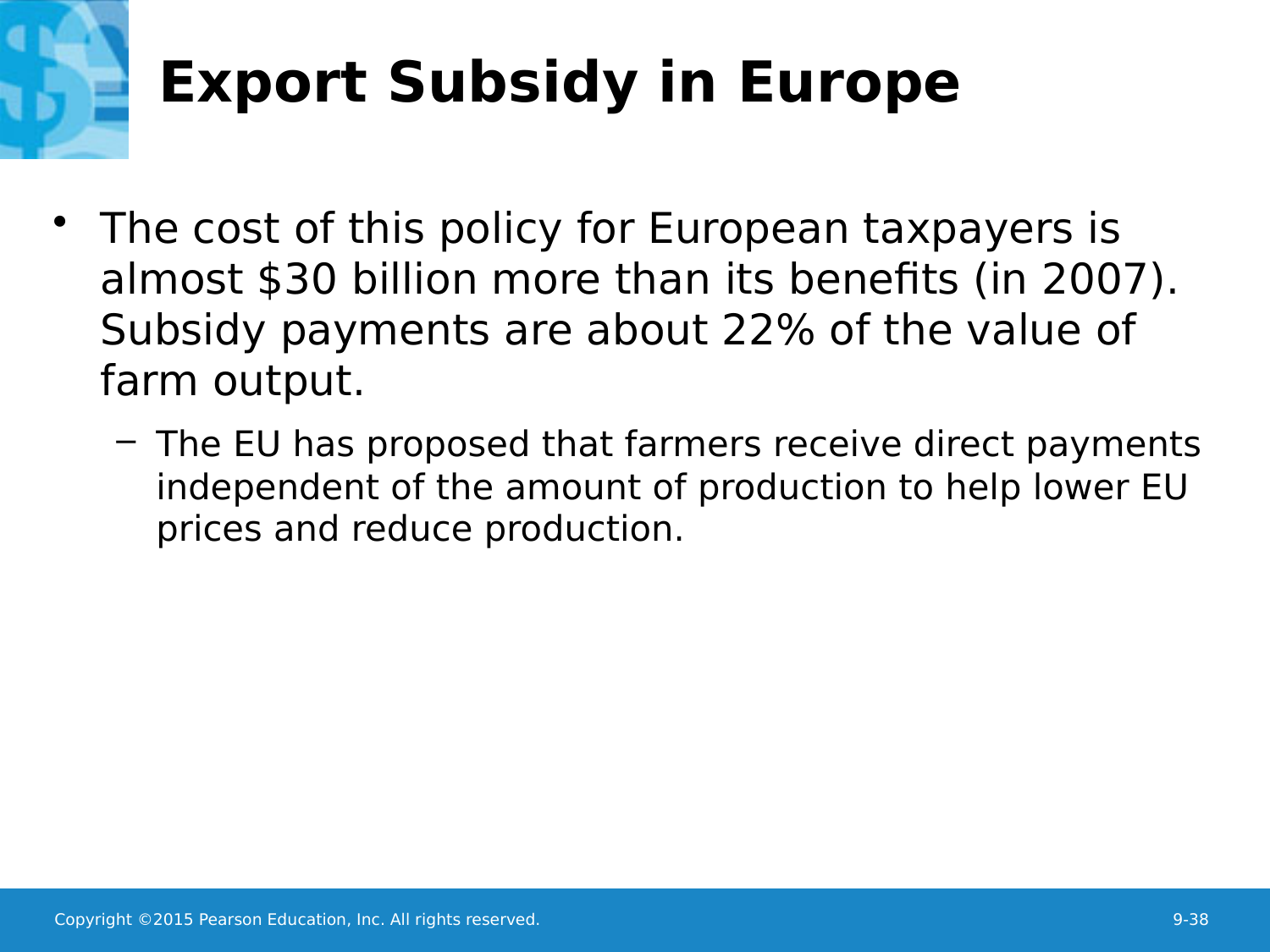

# Export Subsidy in Europe
The cost of this policy for European taxpayers is almost $30 billion more than its benefits (in 2007). Subsidy payments are about 22% of the value of farm output.
The EU has proposed that farmers receive direct payments independent of the amount of production to help lower EU prices and reduce production.